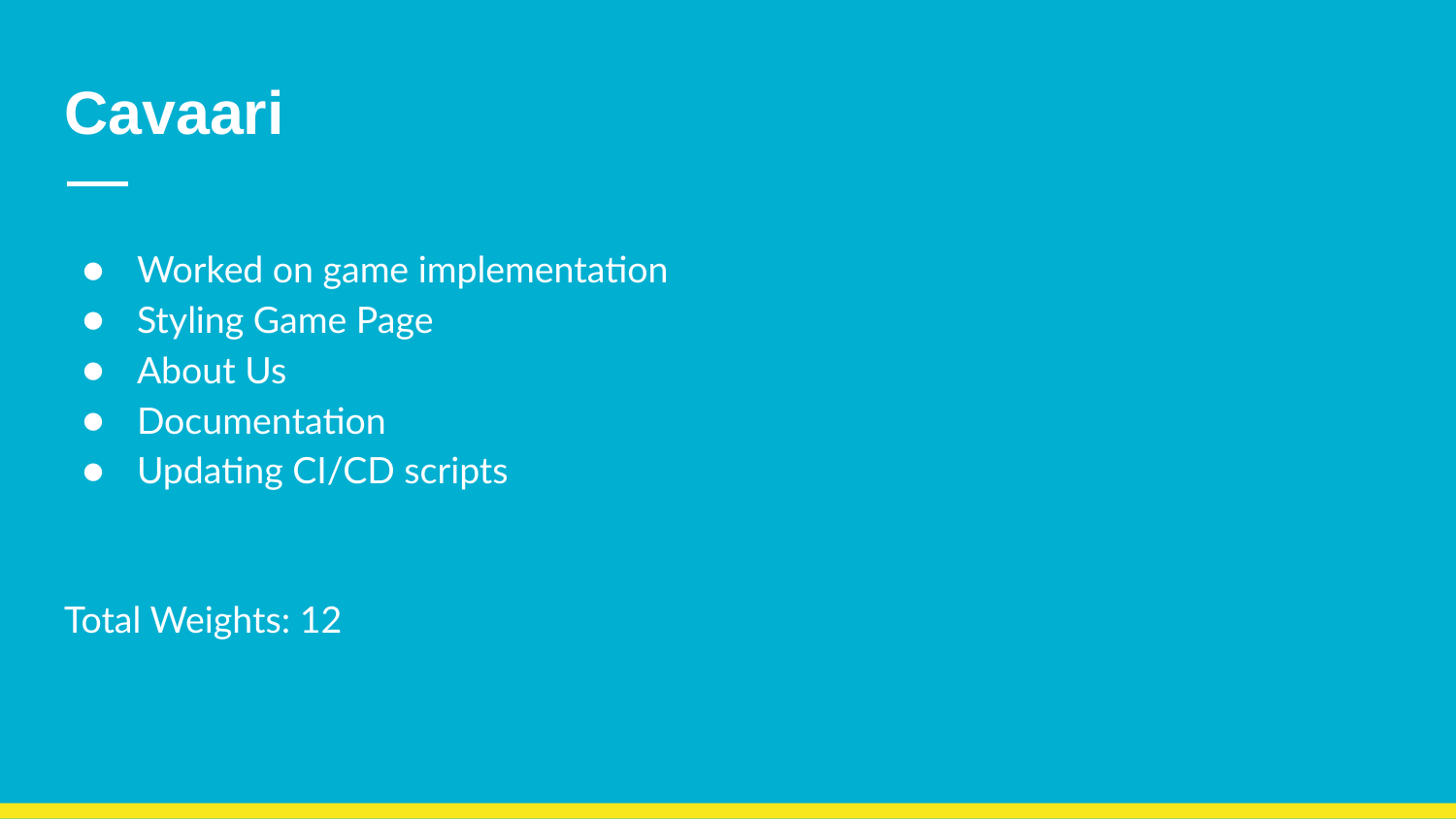

# Cavaari
Worked on game implementation
Styling Game Page
About Us
Documentation
Updating CI/CD scripts

Total Weights: 12